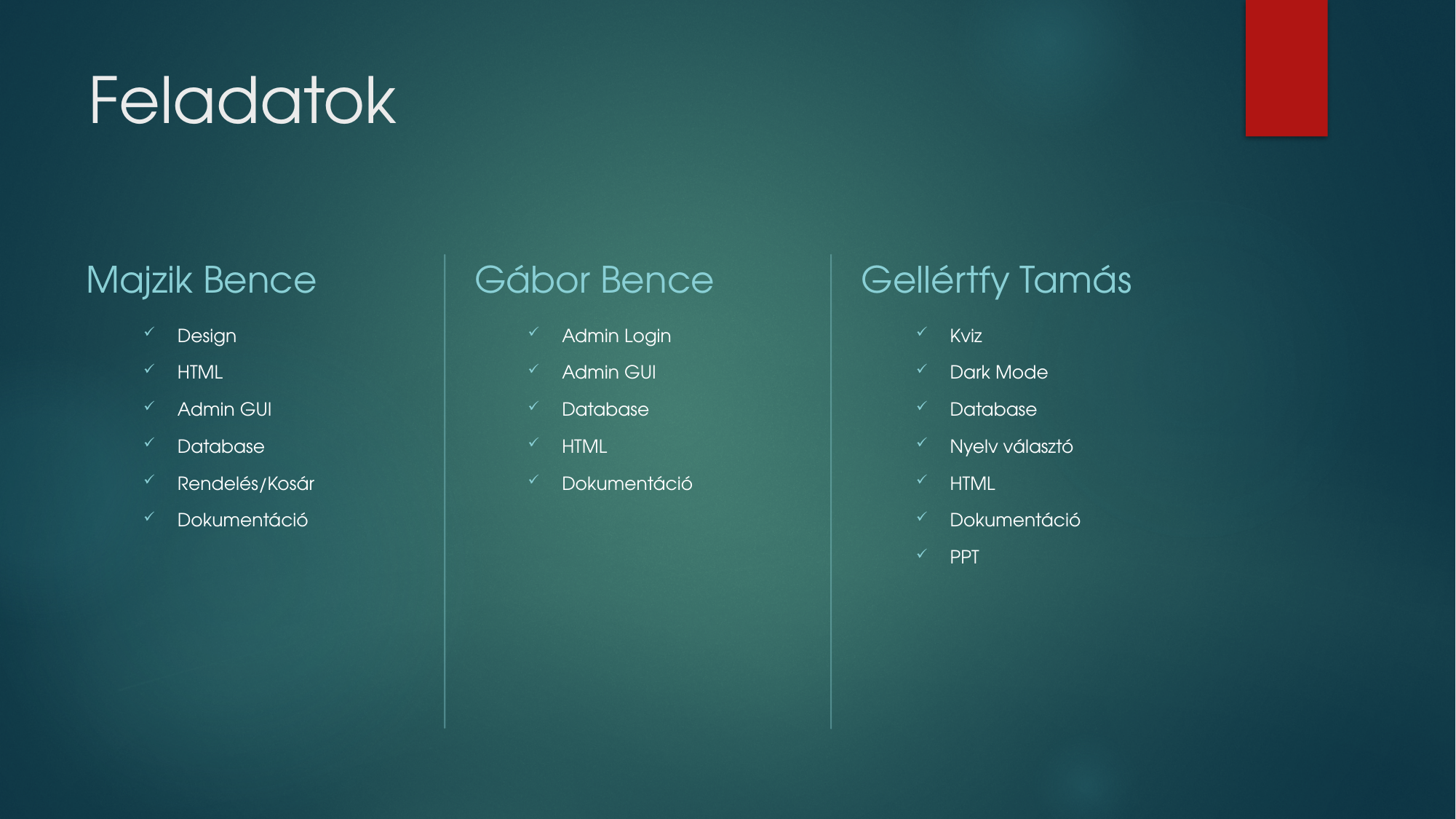

# Feladatok
Majzik Bence
Gábor Bence
Gellértfy Tamás
Design
HTML
Admin GUI
Database
Rendelés/Kosár
Dokumentáció

Admin Login
Admin GUI
Database
HTML
Dokumentáció

Kviz
Dark Mode
Database
Nyelv választó
HTML
Dokumentáció
PPT